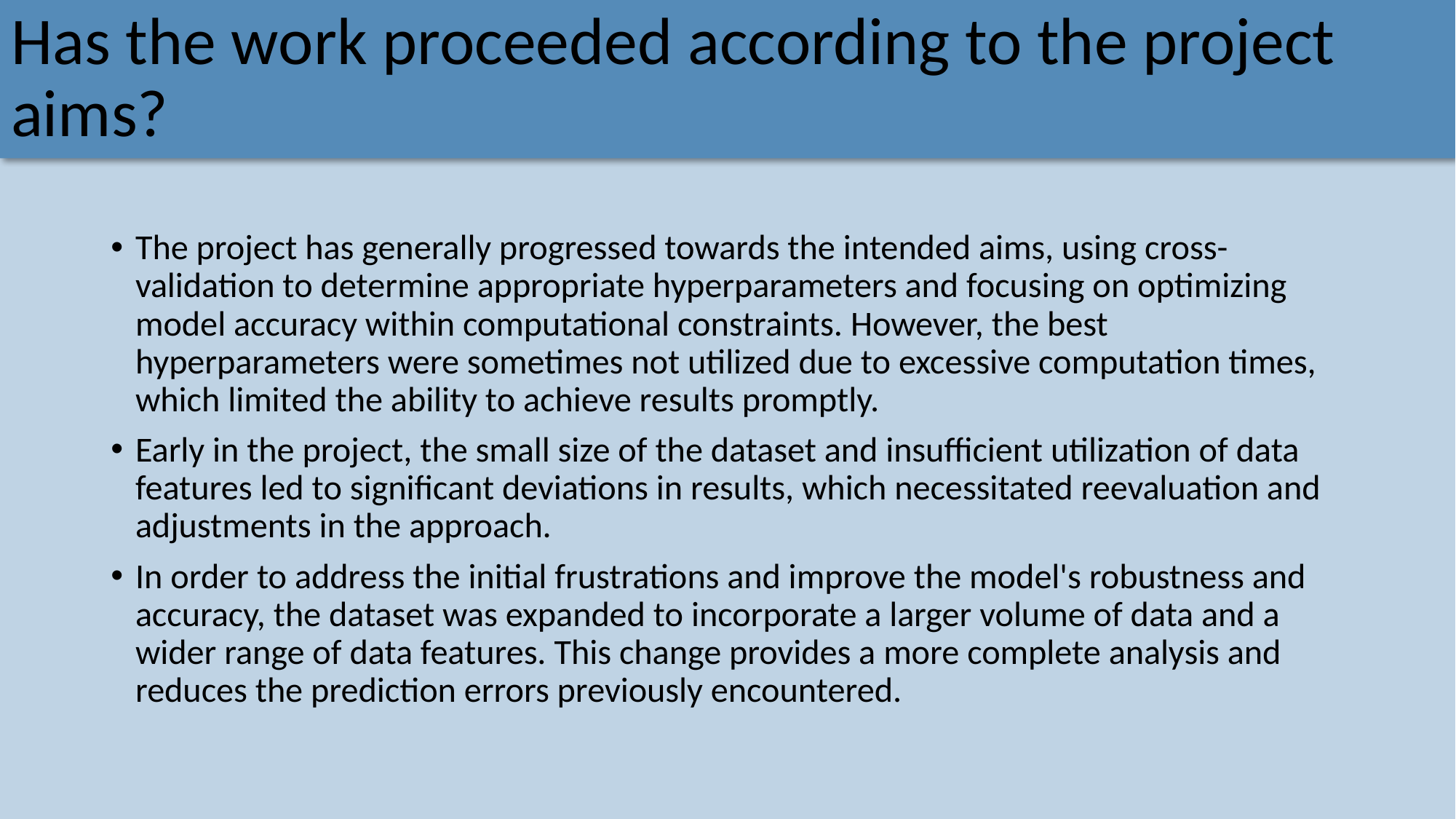

Has the work proceeded according to the project aims?
The project has generally progressed towards the intended aims, using cross-validation to determine appropriate hyperparameters and focusing on optimizing model accuracy within computational constraints. However, the best hyperparameters were sometimes not utilized due to excessive computation times, which limited the ability to achieve results promptly.
Early in the project, the small size of the dataset and insufficient utilization of data features led to significant deviations in results, which necessitated reevaluation and adjustments in the approach.
In order to address the initial frustrations and improve the model's robustness and accuracy, the dataset was expanded to incorporate a larger volume of data and a wider range of data features. This change provides a more complete analysis and reduces the prediction errors previously encountered.